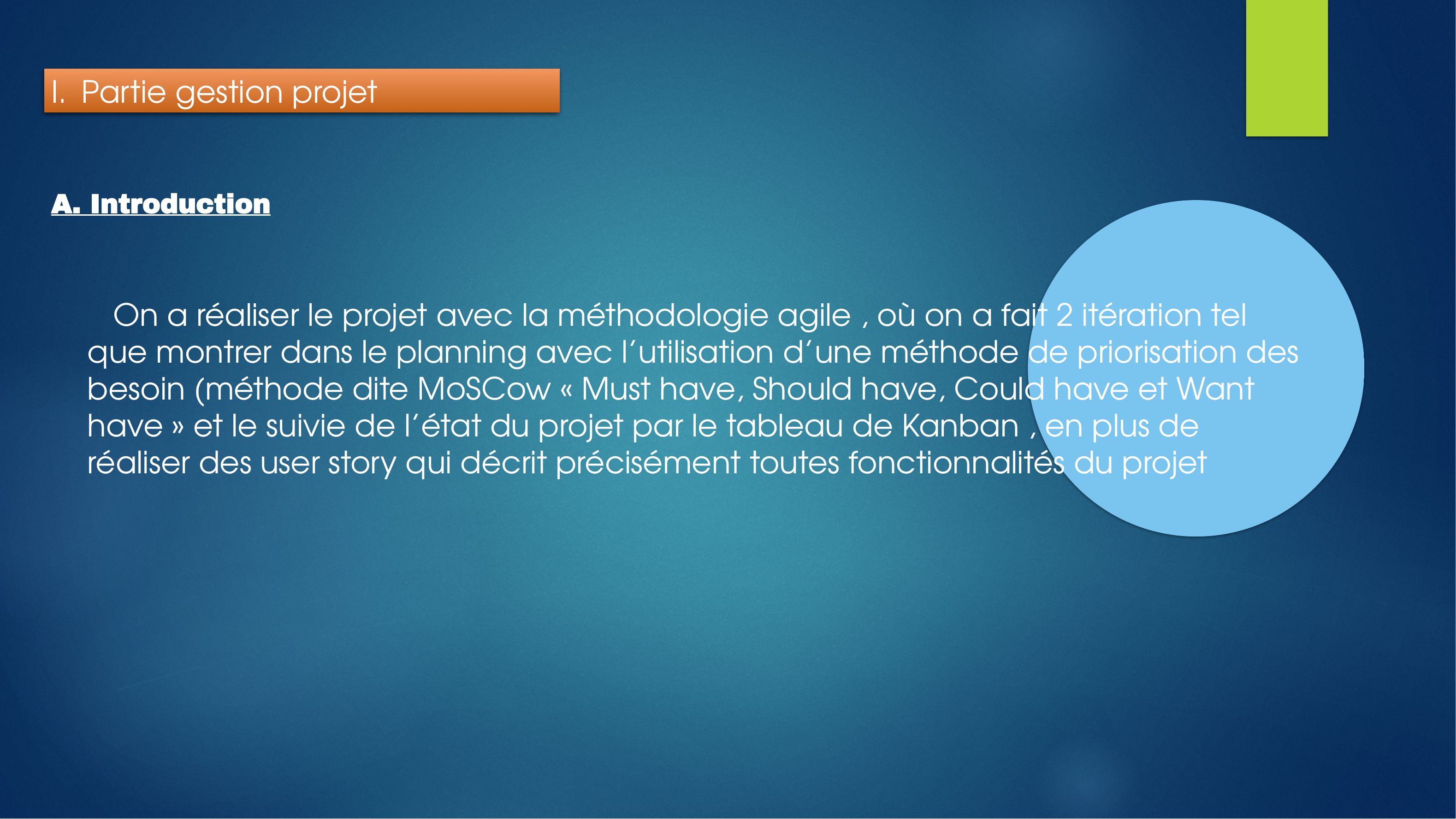

Partie gestion projet
A. Introduction
   On a réaliser le projet avec la méthodologie agile , où on a fait 2 itération tel que montrer dans le planning avec l’utilisation d’une méthode de priorisation des besoin (méthode dite MoSCow « Must have, Should have, Could have et Want have » et le suivie de l’état du projet par le tableau de Kanban , en plus de réaliser des user story qui décrit précisément toutes fonctionnalités du projet